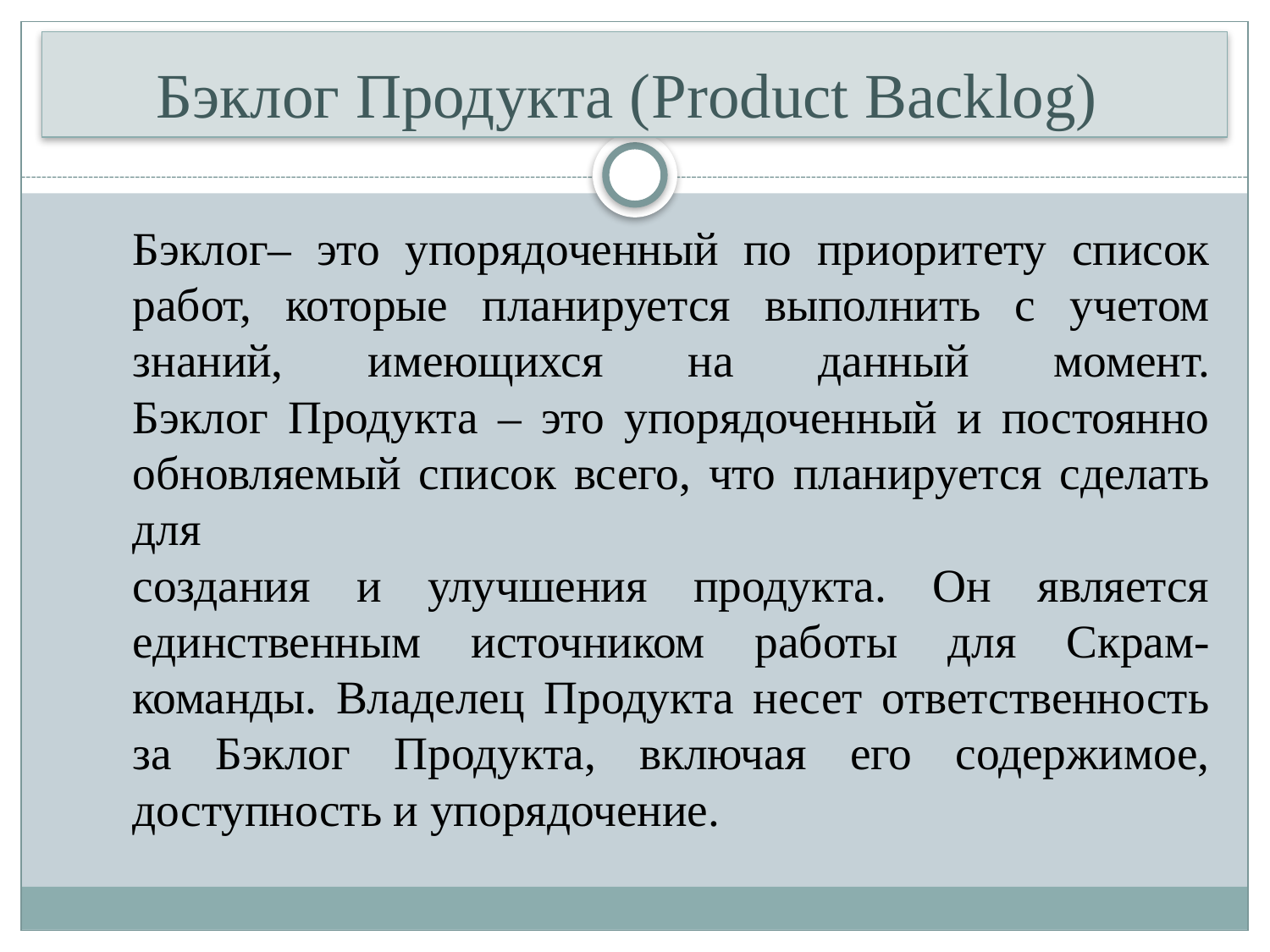

# Бэклог Продукта (Product Backlog)
	Бэклог– это упорядоченный по приоритету список работ, которые планируется выполнить с учетом знаний, имеющихся на данный момент.
	Бэклог Продукта – это упорядоченный и постоянно обновляемый список всего, что планируется сделать для
создания и улучшения продукта. Он является единственным источником работы для Скрам-команды. Владелец Продукта несет ответственность за Бэклог Продукта, включая его содержимое, доступность и упорядочение.